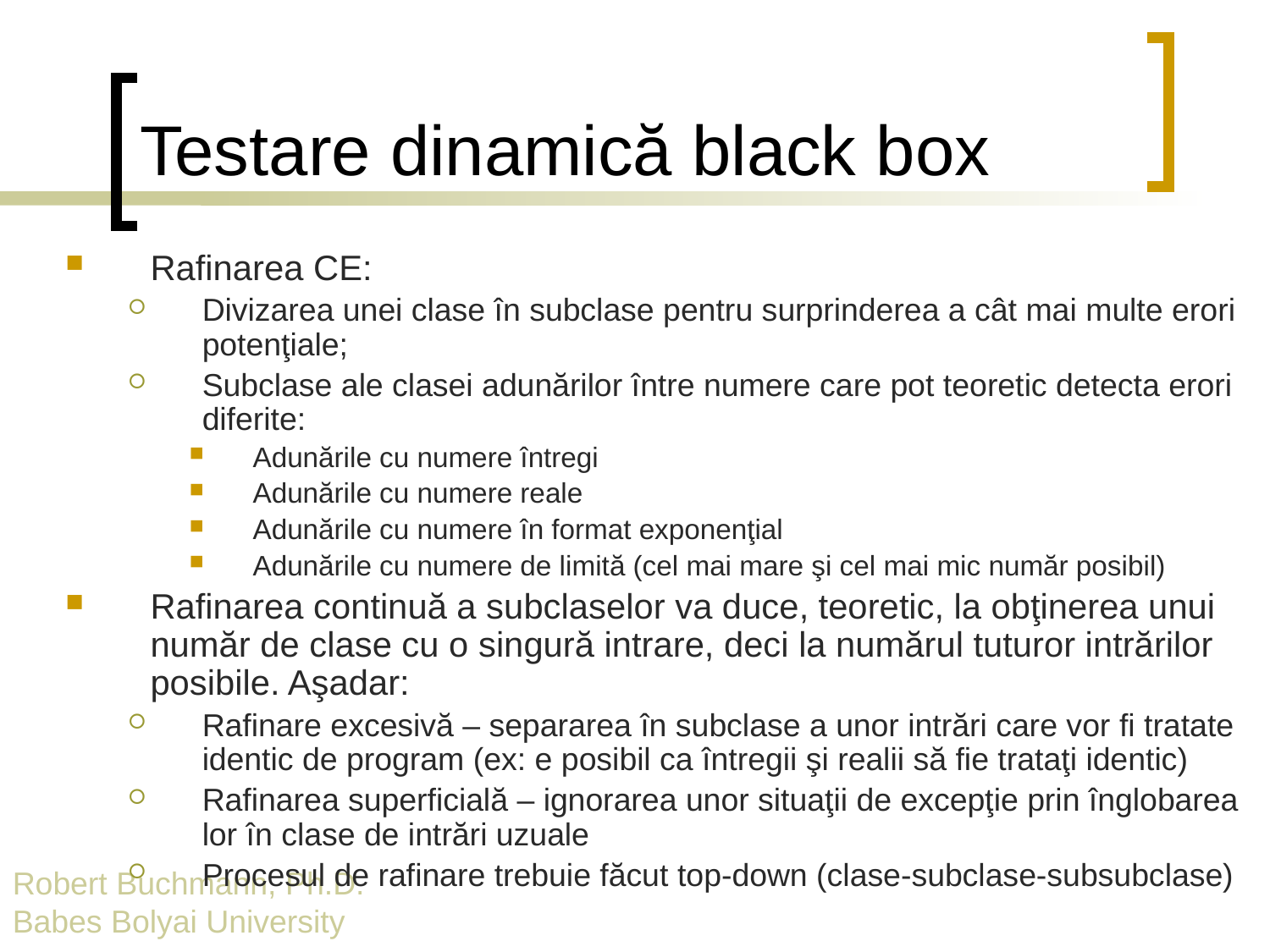

# Testare dinamică black box
Rafinarea CE:
Divizarea unei clase în subclase pentru surprinderea a cât mai multe erori potenţiale;
Subclase ale clasei adunărilor între numere care pot teoretic detecta erori diferite:
Adunările cu numere întregi
Adunările cu numere reale
Adunările cu numere în format exponenţial
Adunările cu numere de limită (cel mai mare şi cel mai mic număr posibil)
Rafinarea continuă a subclaselor va duce, teoretic, la obţinerea unui număr de clase cu o singură intrare, deci la numărul tuturor intrărilor posibile. Aşadar:
Rafinare excesivă – separarea în subclase a unor intrări care vor fi tratate identic de program (ex: e posibil ca întregii şi realii să fie trataţi identic)
Rafinarea superficială – ignorarea unor situaţii de excepţie prin înglobarea lor în clase de intrări uzuale
Procesul de rafinare trebuie făcut top-down (clase-subclase-subsubclase)